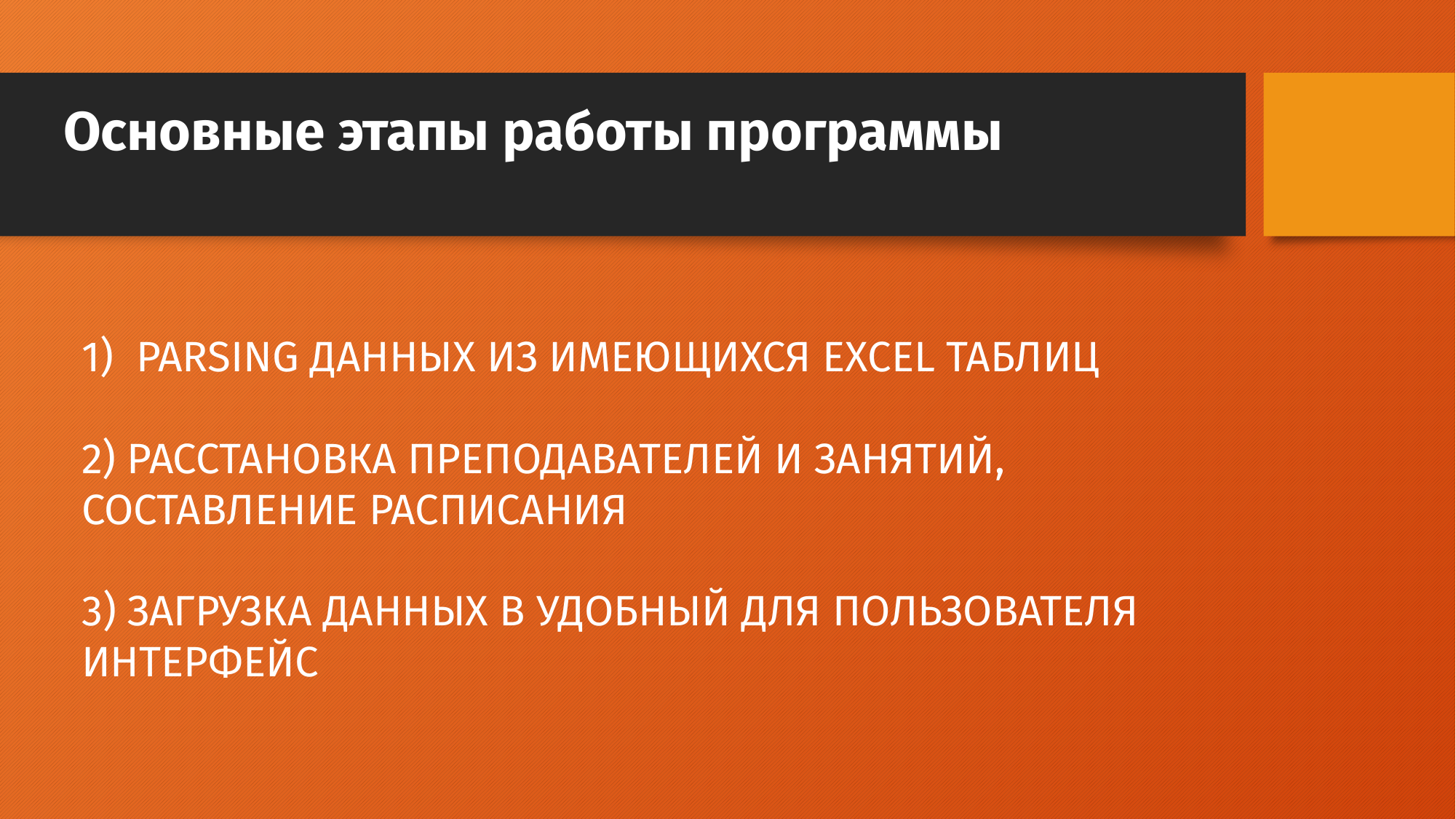

# Основные этапы работы программы
Parsing данных из имеющихся excel таблиц

2) Расстановка Преподавателей и занятий, 	составление расписания

3) Загрузка данных в удобный для пользователя
интерфейс